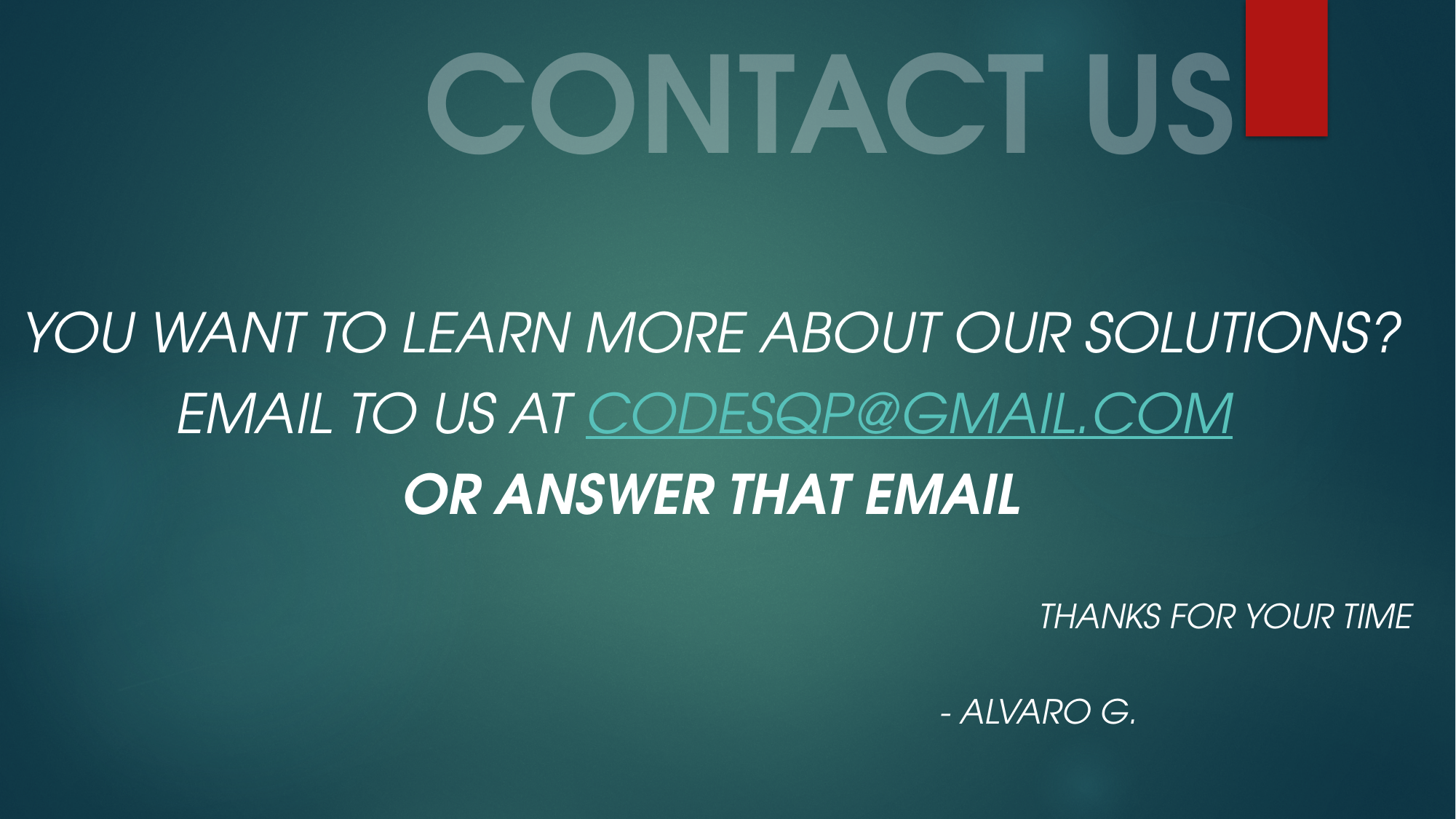

# CONTACT US
YOU WANT TO LEARN MORE ABOUT OUR SOLUTIONS?
EMAIL TO US AT CODESQP@GMAIL.COM
OR ANSWER THAT EMAIL

THANKS FOR YOUR TIME
										- ALVARO G.